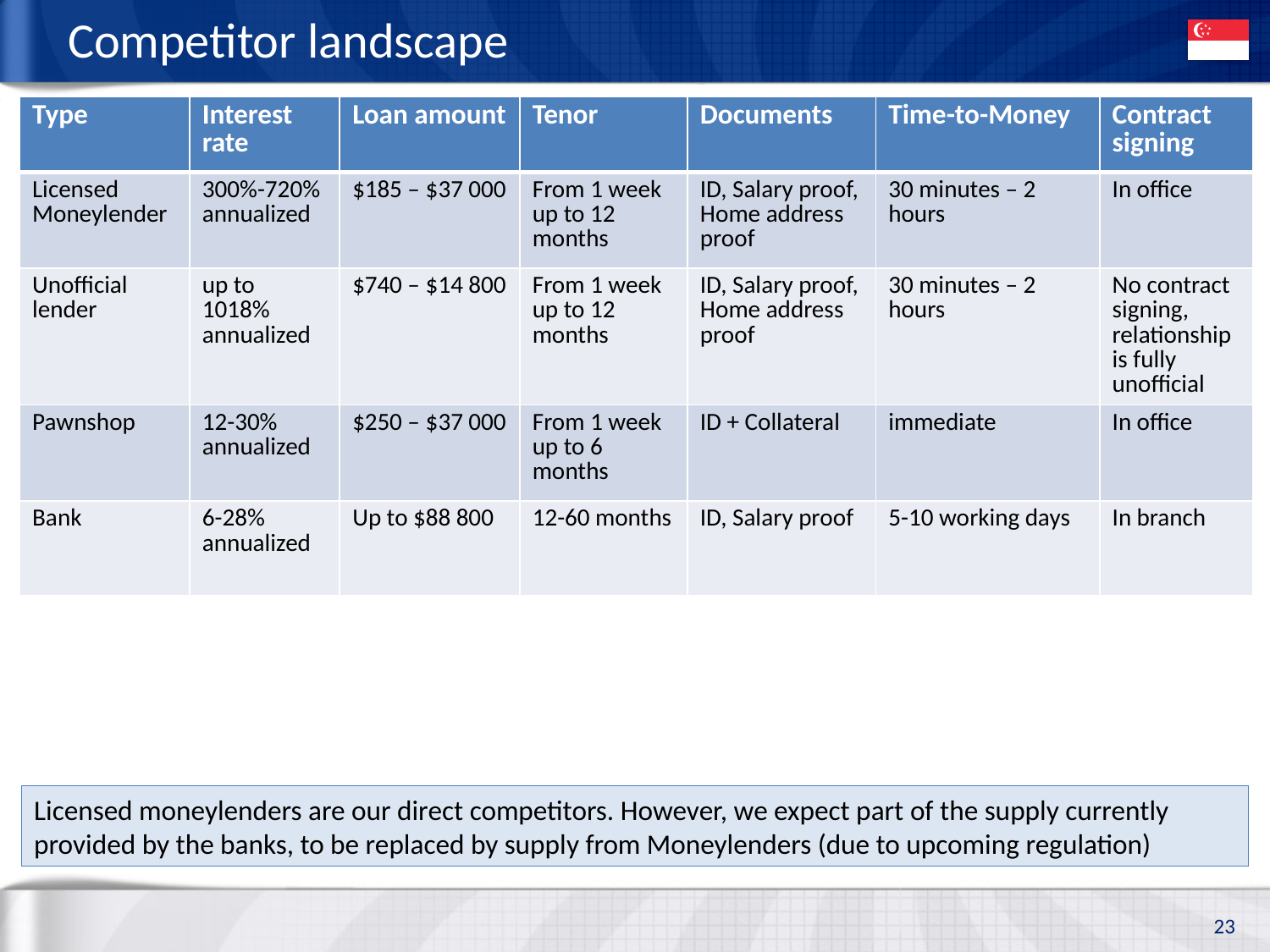

# Competitor landscape
| Type | Interest rate | Loan amount | Tenor | Documents | Time-to-Money | Contract signing |
| --- | --- | --- | --- | --- | --- | --- |
| Licensed Moneylender | 300%-720% annualized | $185 – $37 000 | From 1 week up to 12 months | ID, Salary proof, Home address proof | 30 minutes – 2 hours | In office |
| Unofficial lender | up to 1018% annualized | $740 – $14 800 | From 1 week up to 12 months | ID, Salary proof, Home address proof | 30 minutes – 2 hours | No contract signing, relationship is fully unofficial |
| Pawnshop | 12-30% annualized | $250 – $37 000 | From 1 week up to 6 months | ID + Collateral | immediate | In office |
| Bank | 6-28% annualized | Up to $88 800 | 12-60 months | ID, Salary proof | 5-10 working days | In branch |
Licensed moneylenders are our direct competitors. However, we expect part of the supply currently provided by the banks, to be replaced by supply from Moneylenders (due to upcoming regulation)
23